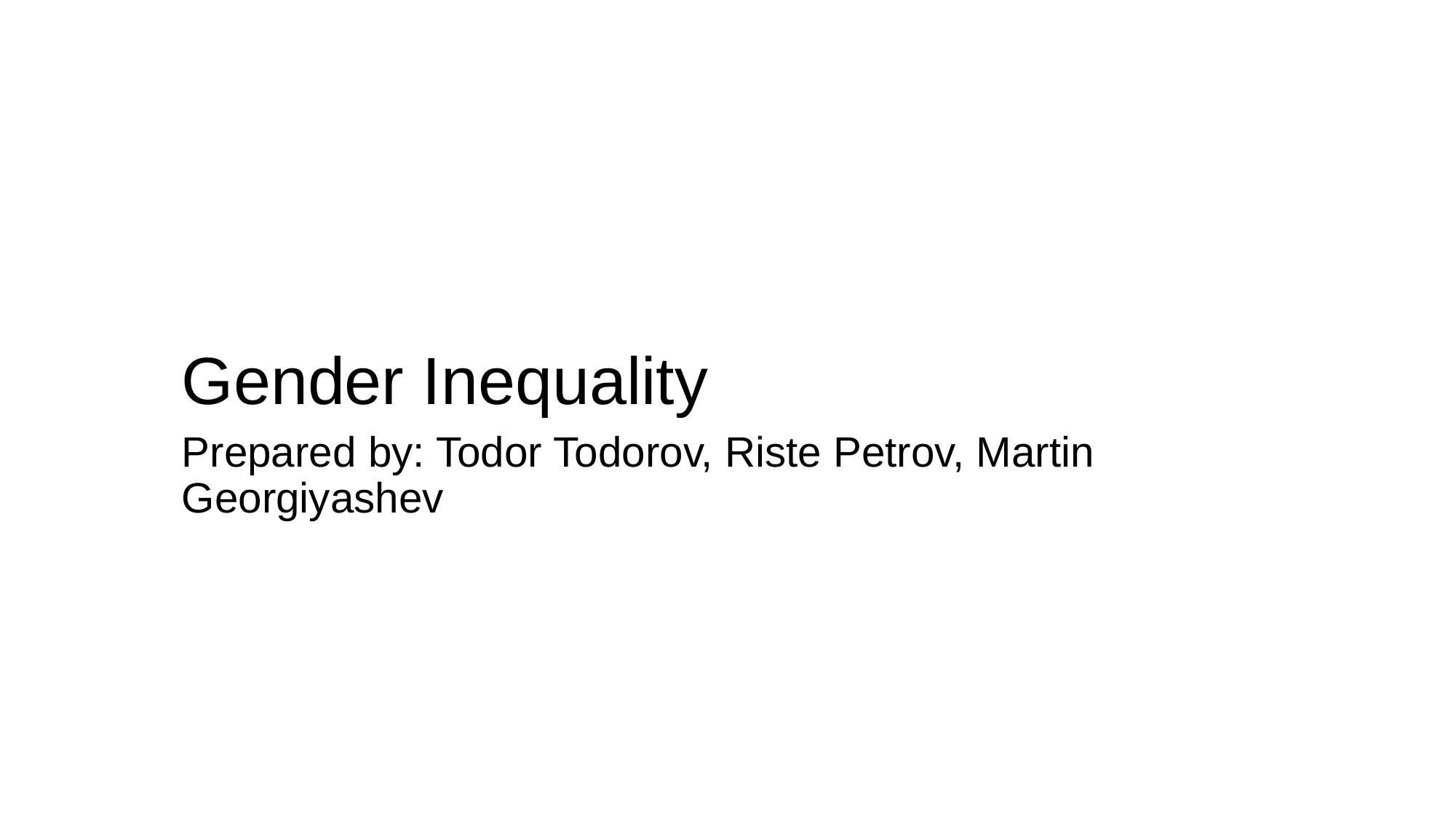

# Gender Inequality
Prepared by: Todor Todorov, Riste Petrov, Martin Georgiyashev